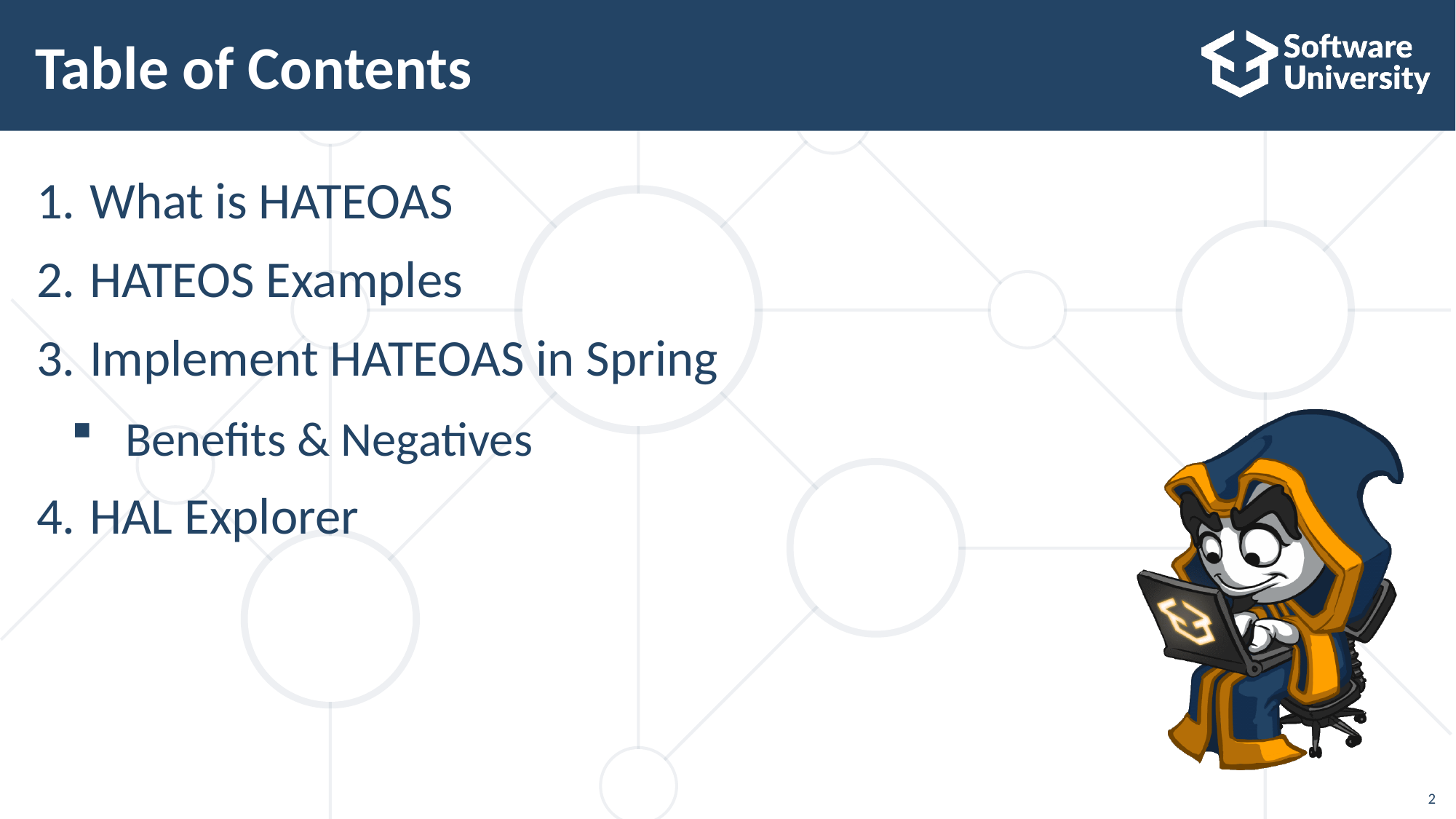

# Table of Contents
What is HATEOAS
HATEOS Examples
Implement HATEOAS in Spring
Benefits & Negatives
HAL Explorer
2